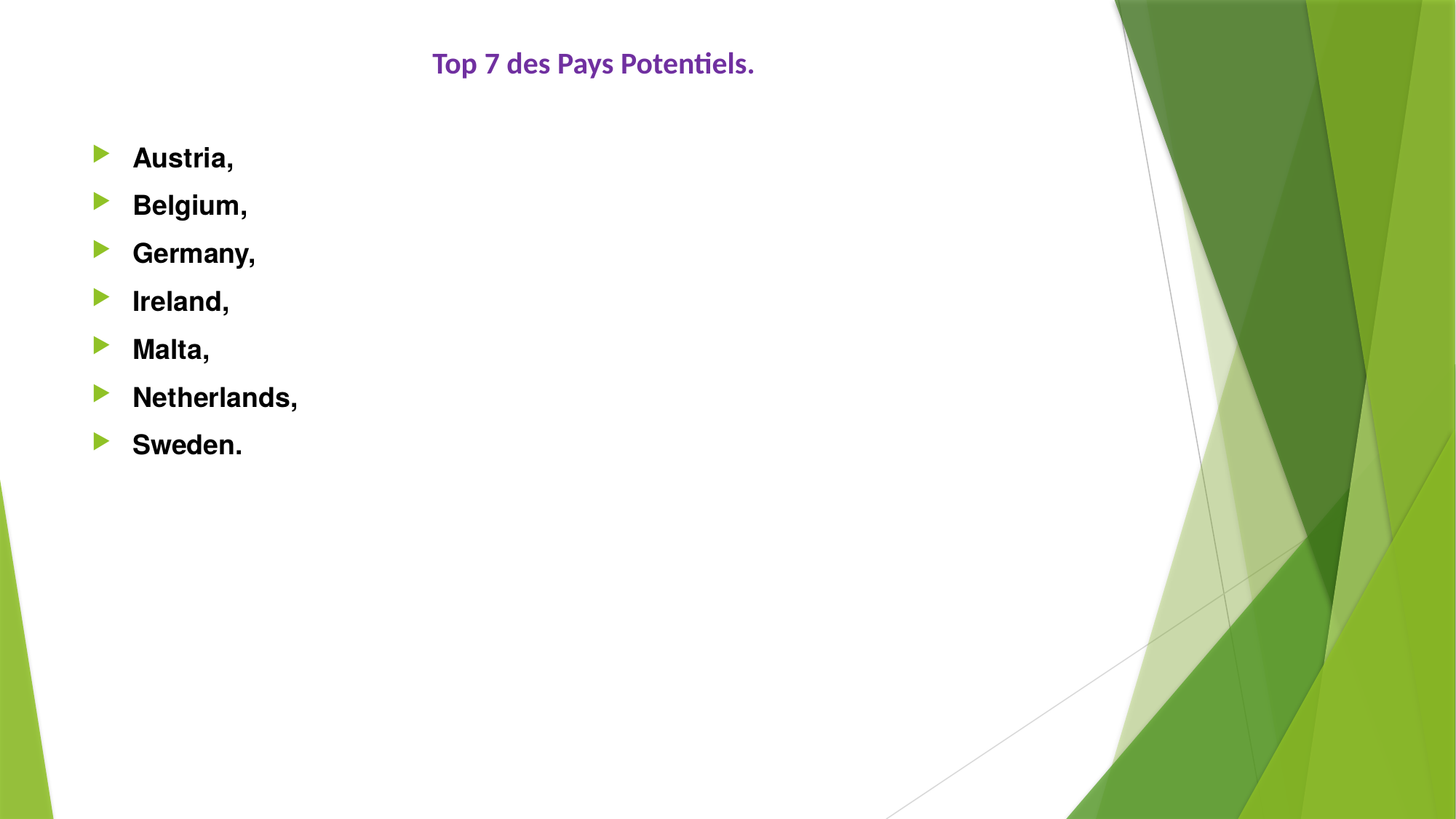

# Top 7 des Pays Potentiels.
Austria,
Belgium,
Germany,
Ireland,
Malta,
Netherlands,
Sweden.